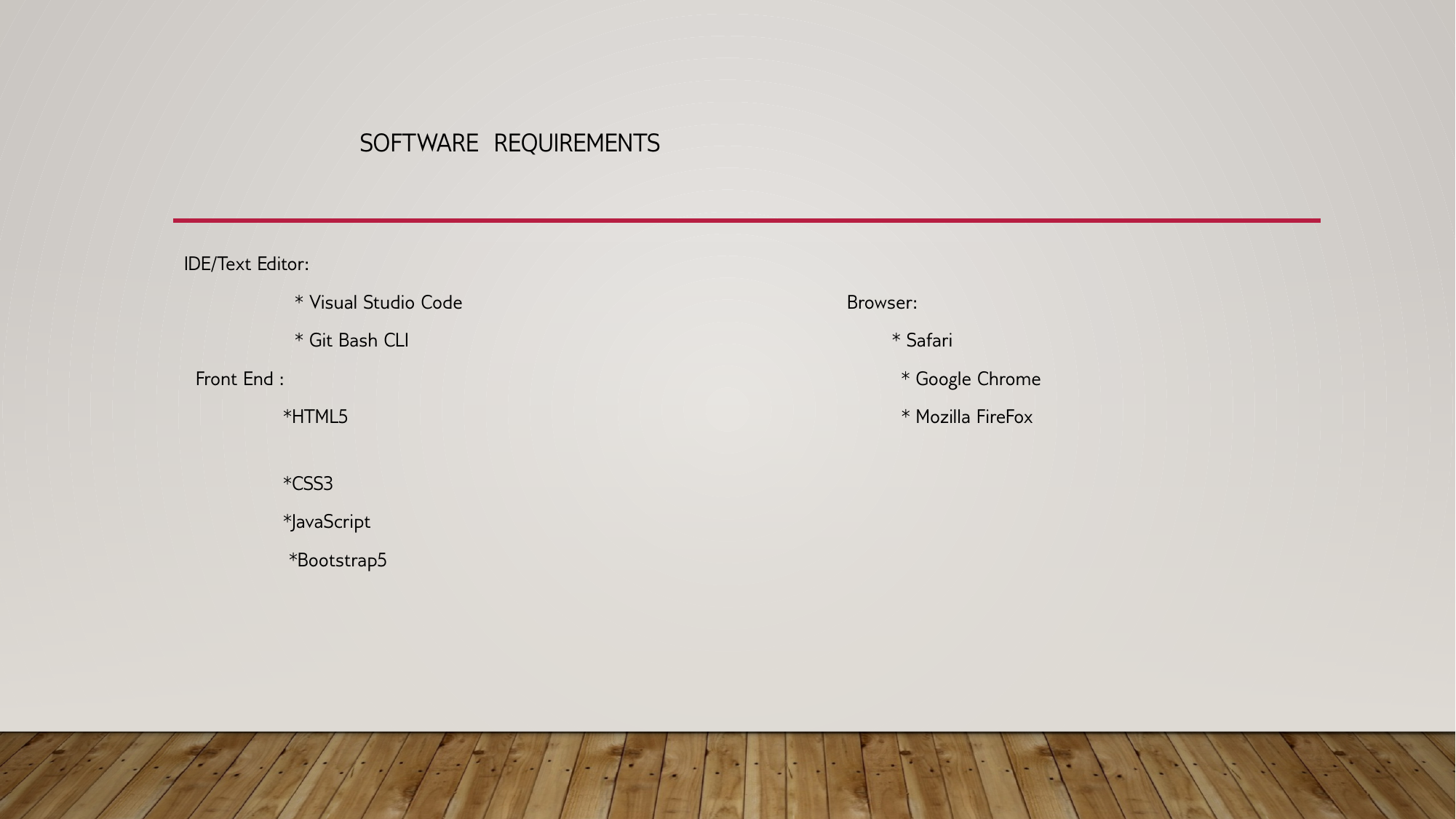

# Software  Requirements
IDE/Text Editor:
                   * Visual Studio Code                                                                  Browser:
                   * Git Bash CLI                                                                                   * Safari
  Front End :                                                                                                          * Google Chrome
                 *HTML5                                                                                               * Mozilla FireFox
                 *CSS3
                 *JavaScript
                  *Bootstrap5